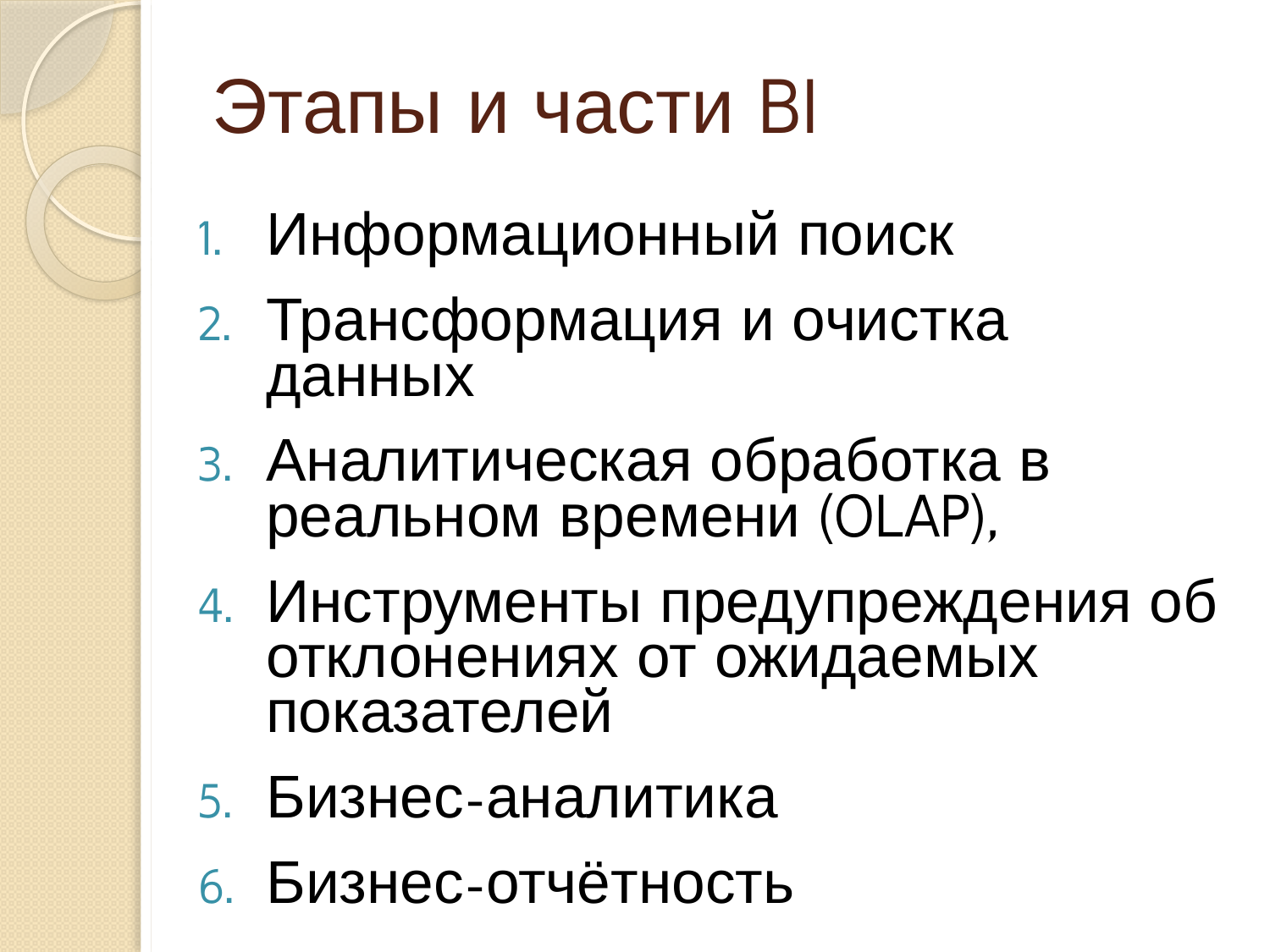

# Этапы и части BI
Информационный поиск
Трансформация и очистка данных
Аналитическая обработка в реальном времени (OLAP),
Инструменты предупреждения об отклонениях от ожидаемых показателей
Бизнес-аналитика
Бизнес-отчётность